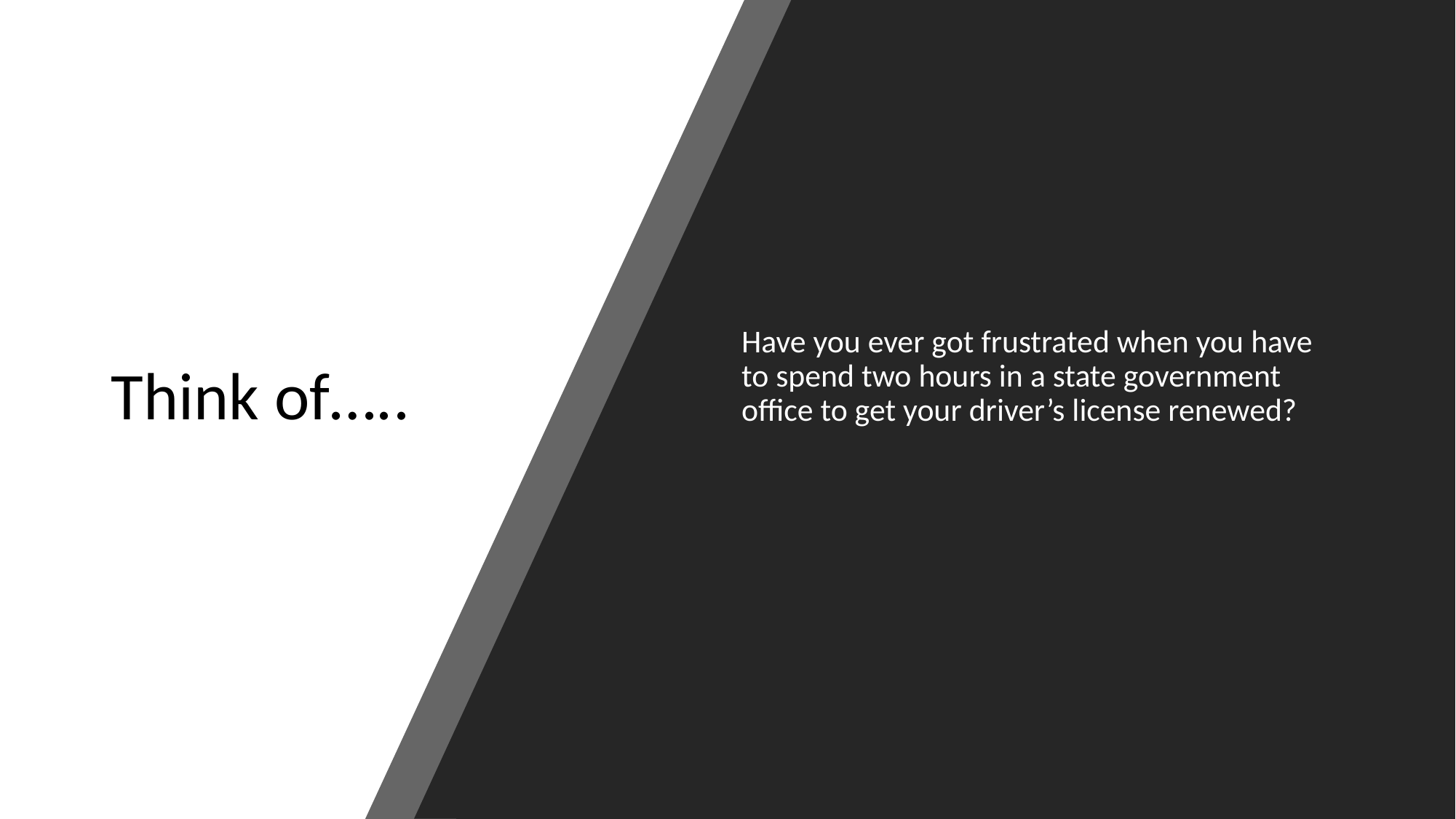

# Think of…..
Have you ever got frustrated when you have to spend two hours in a state government office to get your driver’s license renewed?